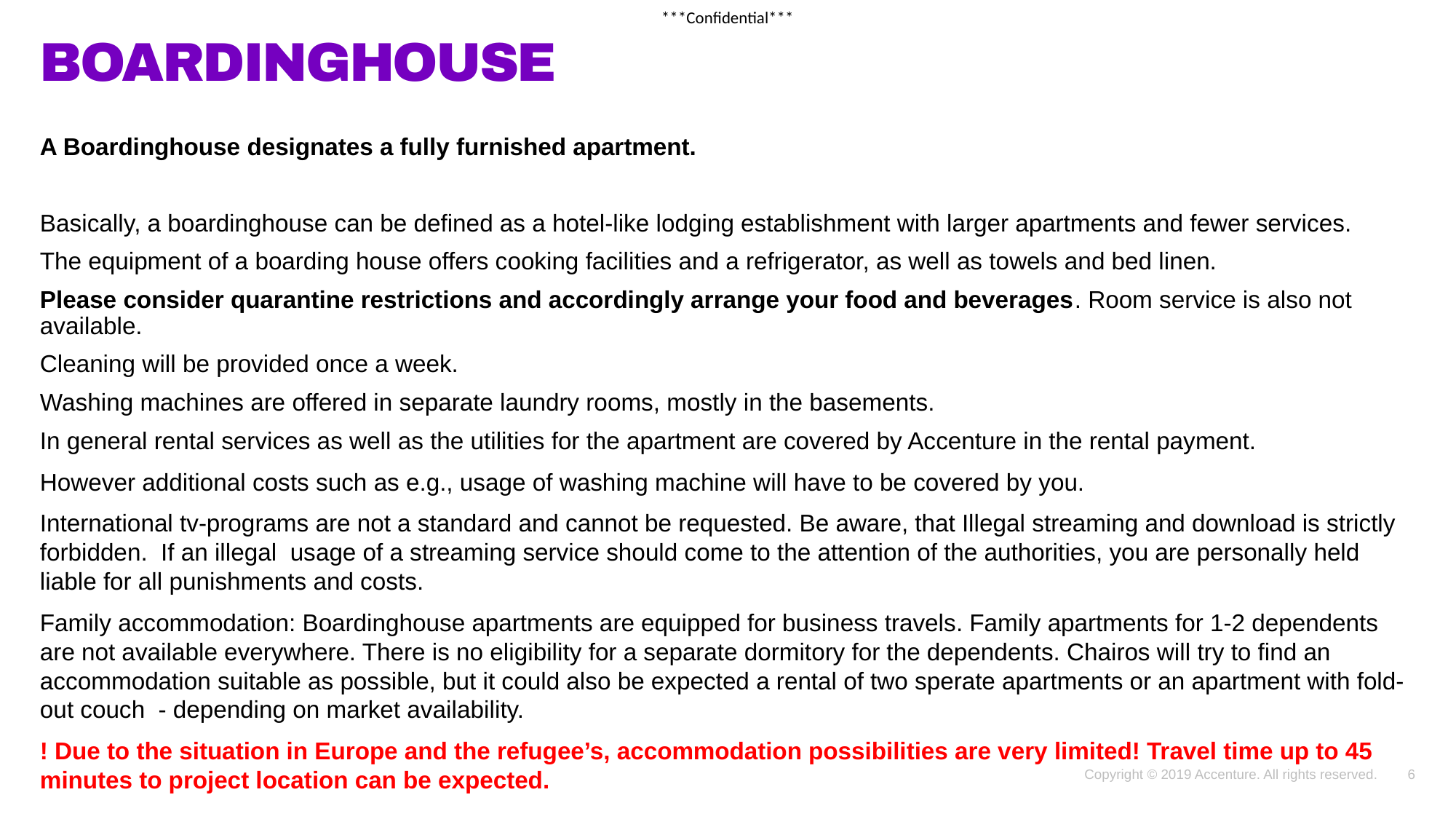

# Boardinghouse
A Boardinghouse designates a fully furnished apartment.

Basically, a boardinghouse can be defined as a hotel-like lodging establishment with larger apartments and fewer services.
The equipment of a boarding house offers cooking facilities and a refrigerator, as well as towels and bed linen.
Please consider quarantine restrictions and accordingly arrange your food and beverages. Room service is also not available.
Cleaning will be provided once a week.
Washing machines are offered in separate laundry rooms, mostly in the basements.
In general rental services as well as the utilities for the apartment are covered by Accenture in the rental payment.
However additional costs such as e.g., usage of washing machine will have to be covered by you.
International tv-programs are not a standard and cannot be requested. Be aware, that Illegal streaming and download is strictly forbidden.  If an illegal  usage of a streaming service should come to the attention of the authorities, you are personally held liable for all punishments and costs.
Family accommodation: Boardinghouse apartments are equipped for business travels. Family apartments for 1-2 dependents are not available everywhere. There is no eligibility for a separate dormitory for the dependents. Chairos will try to find an accommodation suitable as possible, but it could also be expected a rental of two sperate apartments or an apartment with fold-out couch  - depending on market availability.
! Due to the situation in Europe and the refugee’s, accommodation possibilities are very limited! Travel time up to 45 minutes to project location can be expected.